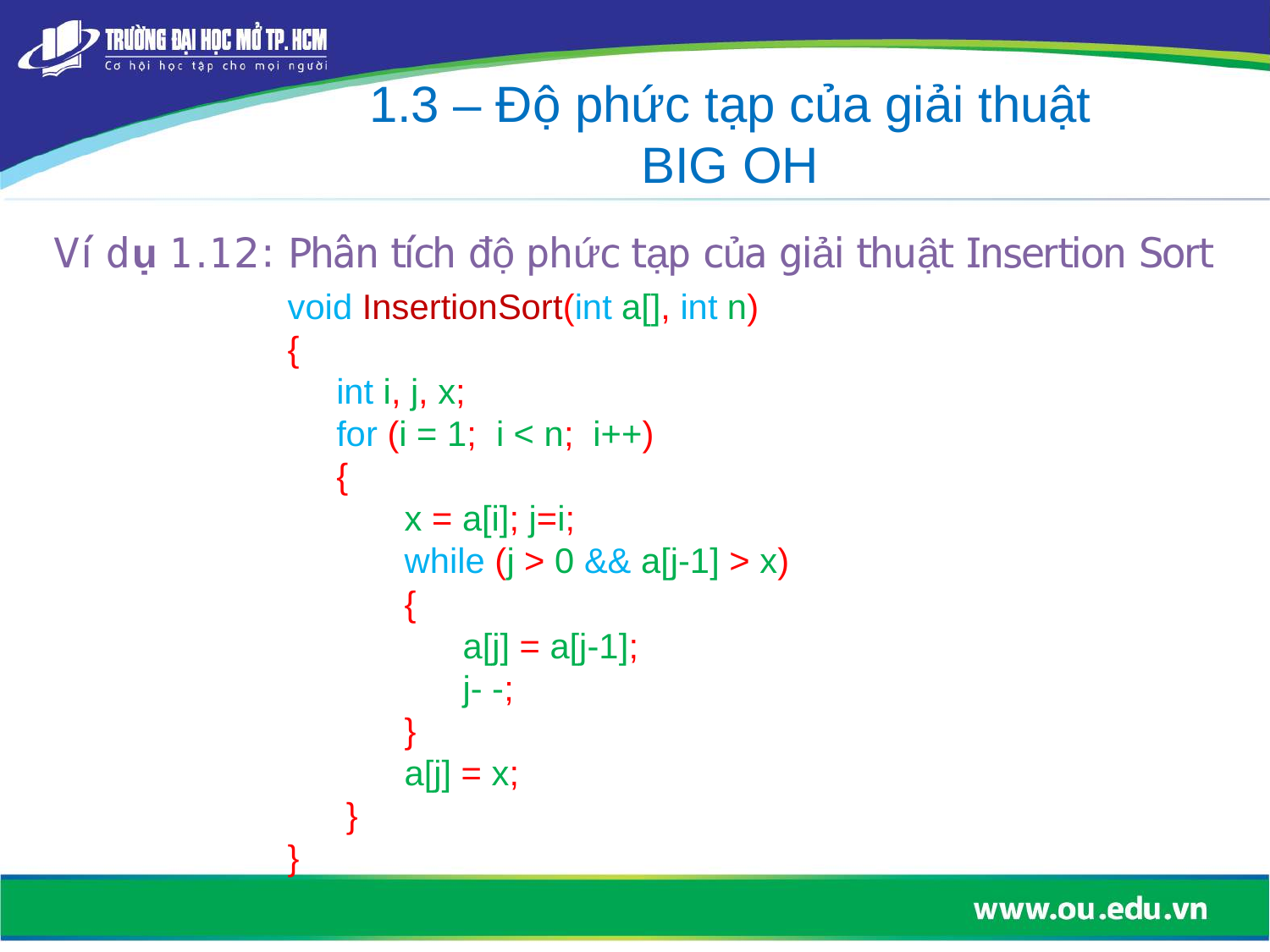

1.3 – Độ phức tạp của giải thuật
BIG OH
Ví dụ 1.12: Phân tích độ phức tạp của giải thuật Insertion Sort
void InsertionSort(int a[], int n)
{
     int i, j, x;
     for (i = 1;  i < n;  i++)
     {
            x = a[i]; j=i;
            while (j > 0 && a[j-1] > x)
            {
                  a[j] = a[j-1];
                  j- -;
            }
            a[j] = x;
      }
}